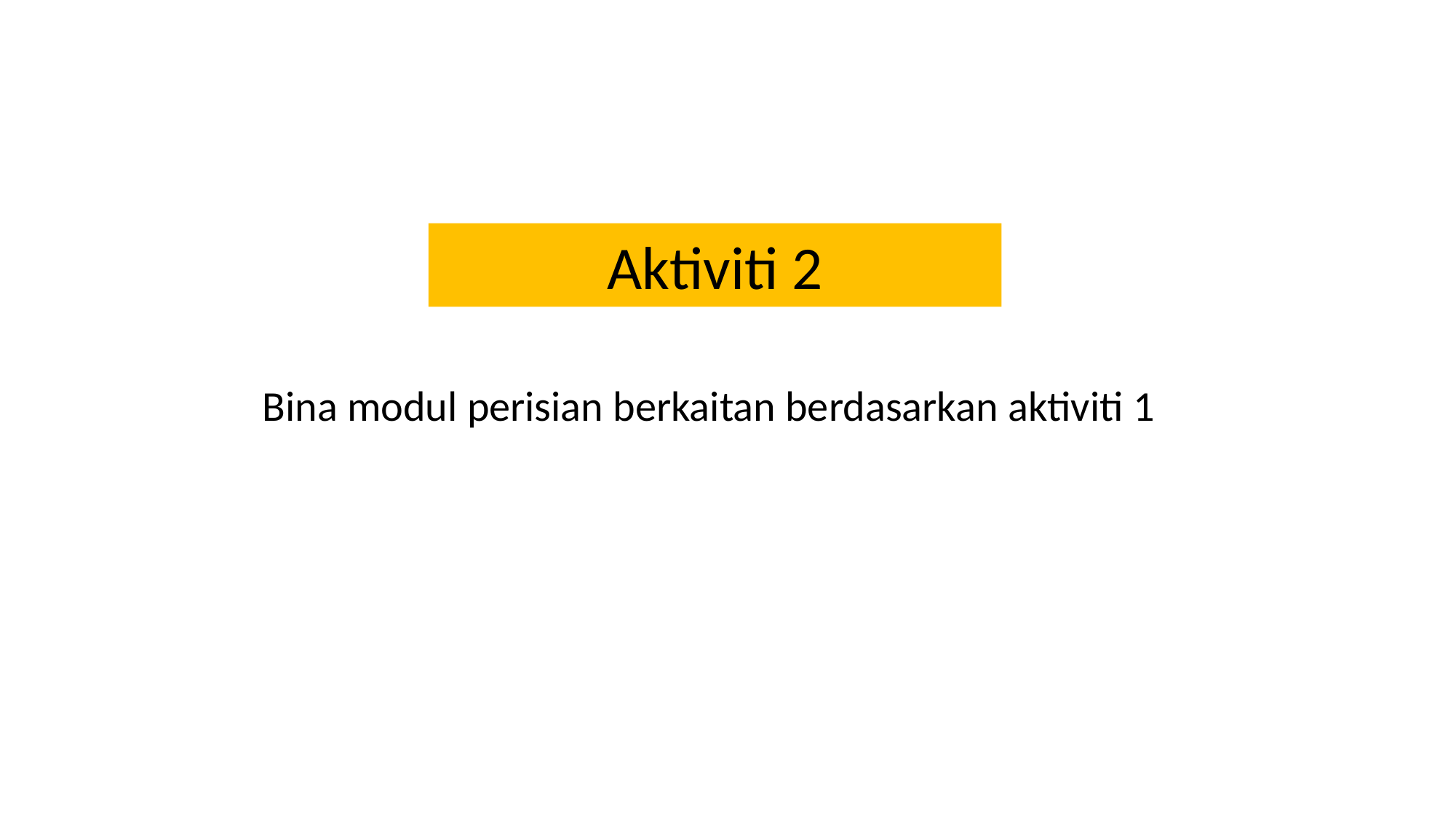

Aktiviti 2
Bina modul perisian berkaitan berdasarkan aktiviti 1